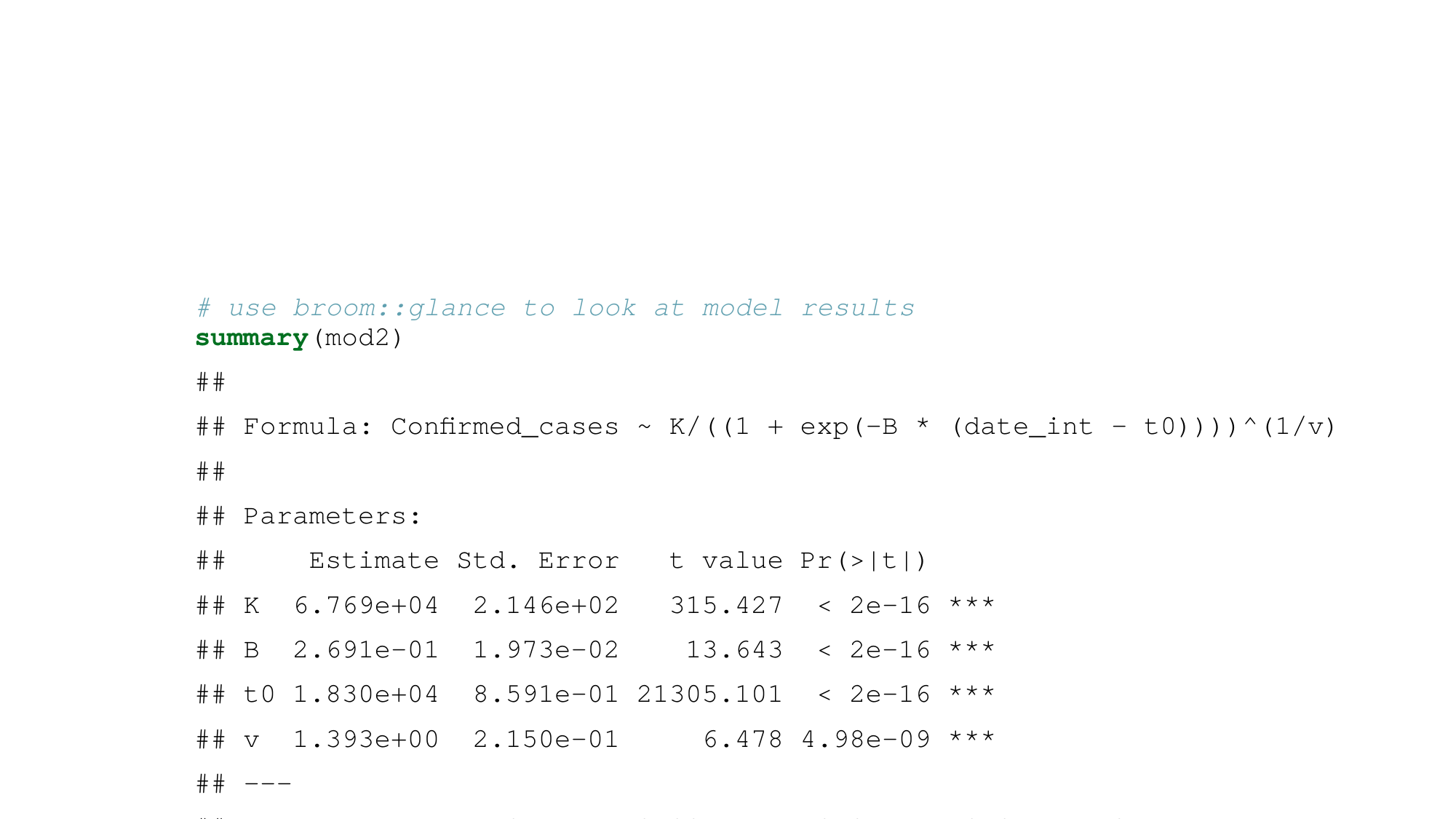

# use broom::glance to look at model results summary(mod2)
##
## Formula: Confirmed_cases ~ K/((1 + exp(-B * (date_int - t0))))^(1/v)
##
## Parameters:
##     Estimate Std. Error   t value Pr(>|t|)
## K  6.769e+04  2.146e+02   315.427  < 2e-16 ***
## B  2.691e-01  1.973e-02    13.643  < 2e-16 ***
## t0 1.830e+04  8.591e-01 21305.101  < 2e-16 ***
## v  1.393e+00  2.150e-01     6.478 4.98e-09 ***
## ---
## Signif. codes:  0 '***' 0.001 '**' 0.01 '*' 0.05 '.' 0.1 ' ' 1
##
## Residual standard error: 1606 on 89 degrees of freedom
##
## Number of iterations to convergence: 11
## Achieved convergence tolerance: 4.356e-06
glance(mod2)
## # A tibble: 1 x 8
##   sigma isConv     finTol logLik   AIC   BIC   deviance df.residual
##   <dbl> <lgl>       <dbl>  <dbl> <dbl> <dbl>      <dbl>       <int>
## 1 1606. TRUE   0.00000436  -816. 1643. 1655. 229632115.          89